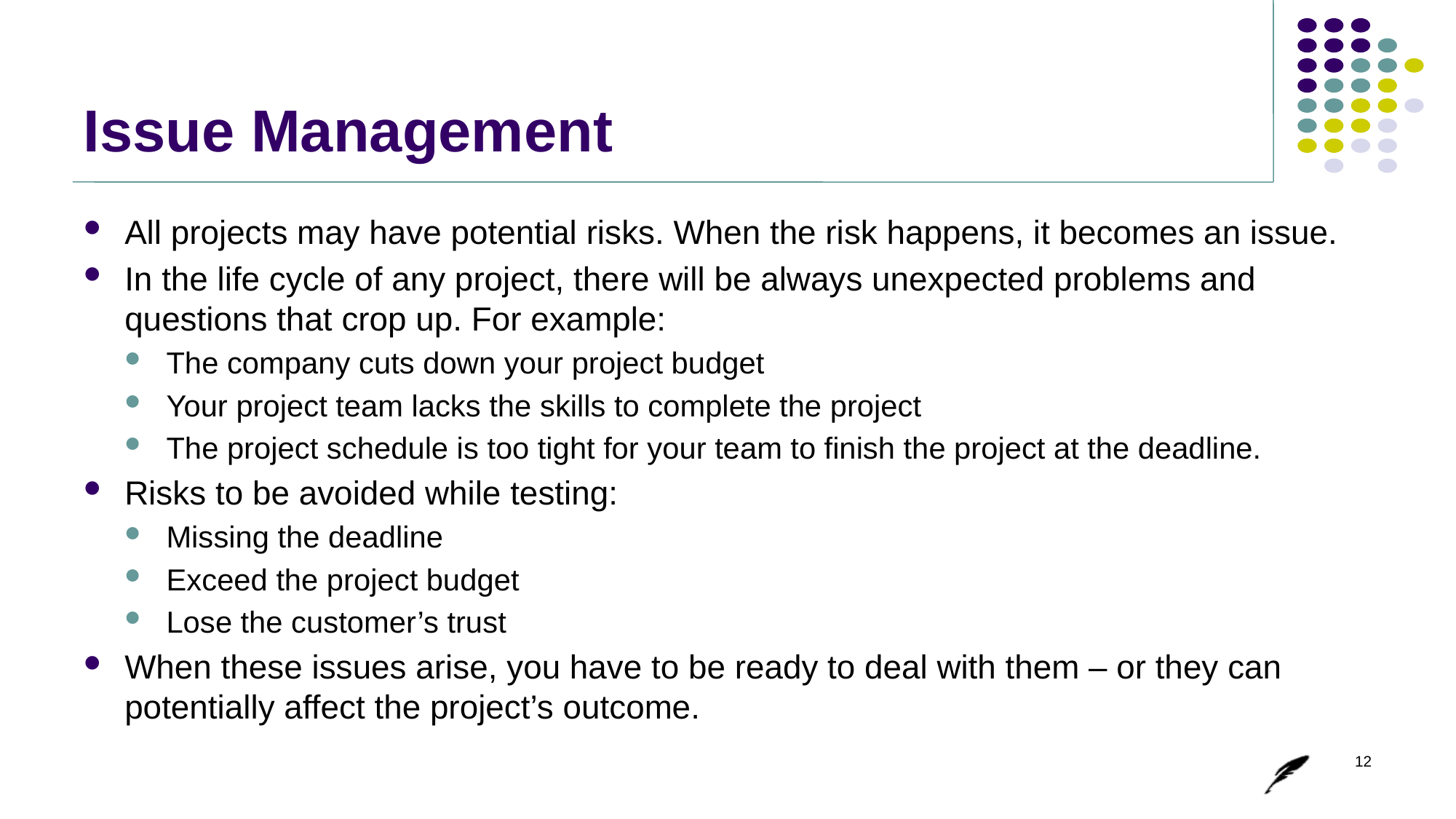

# Issue Management
All projects may have potential risks. When the risk happens, it becomes an issue.
In the life cycle of any project, there will be always unexpected problems and questions that crop up. For example:
The company cuts down your project budget
Your project team lacks the skills to complete the project
The project schedule is too tight for your team to finish the project at the deadline.
Risks to be avoided while testing:
Missing the deadline
Exceed the project budget
Lose the customer’s trust
When these issues arise, you have to be ready to deal with them – or they can potentially affect the project’s outcome.

12